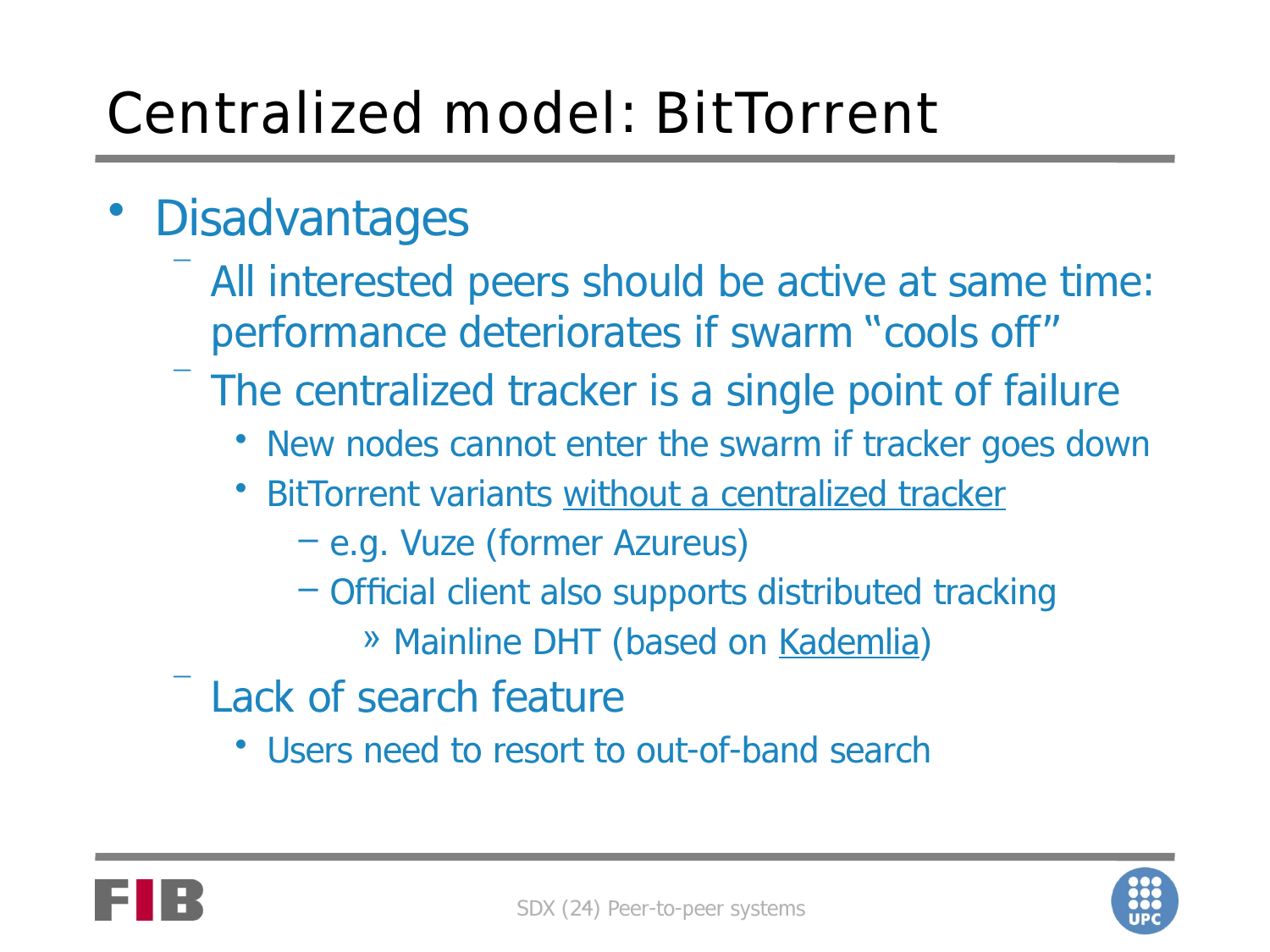

# Centralized model: BitTorrent
Disadvantages
All interested peers should be active at same time: performance deteriorates if swarm “cools off”
The centralized tracker is a single point of failure
New nodes cannot enter the swarm if tracker goes down
BitTorrent variants without a centralized tracker
e.g. Vuze (former Azureus)
Official client also supports distributed tracking
Mainline DHT (based on Kademlia)
Lack of search feature
Users need to resort to out-of-band search